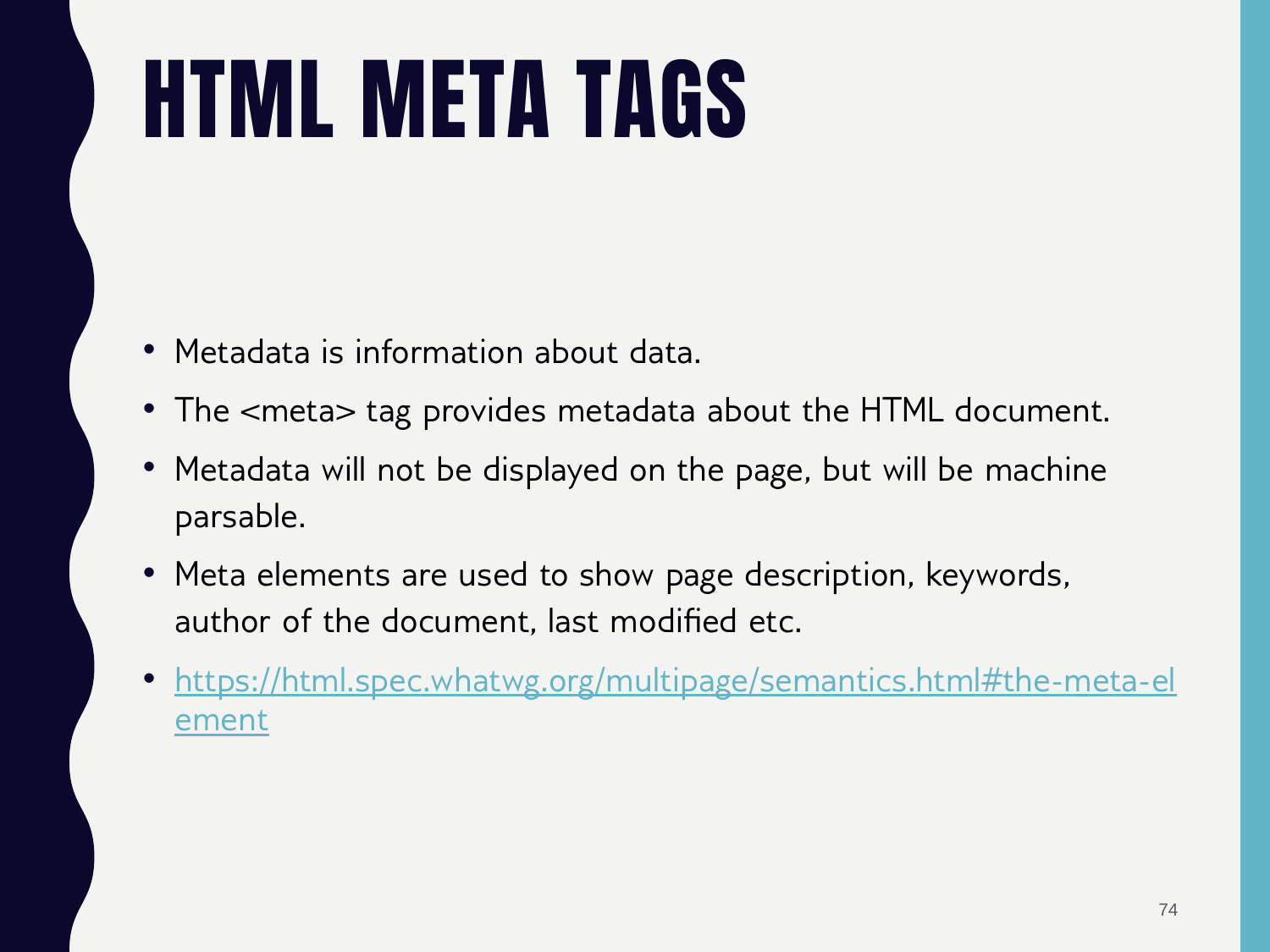

# HTML Meta Tags
Metadata is information about data.
The <meta> tag provides metadata about the HTML document.
Metadata will not be displayed on the page, but will be machine parsable.
Meta elements are used to show page description, keywords, author of the document, last modified etc.
https://html.spec.whatwg.org/multipage/semantics.html#the-meta-element

74